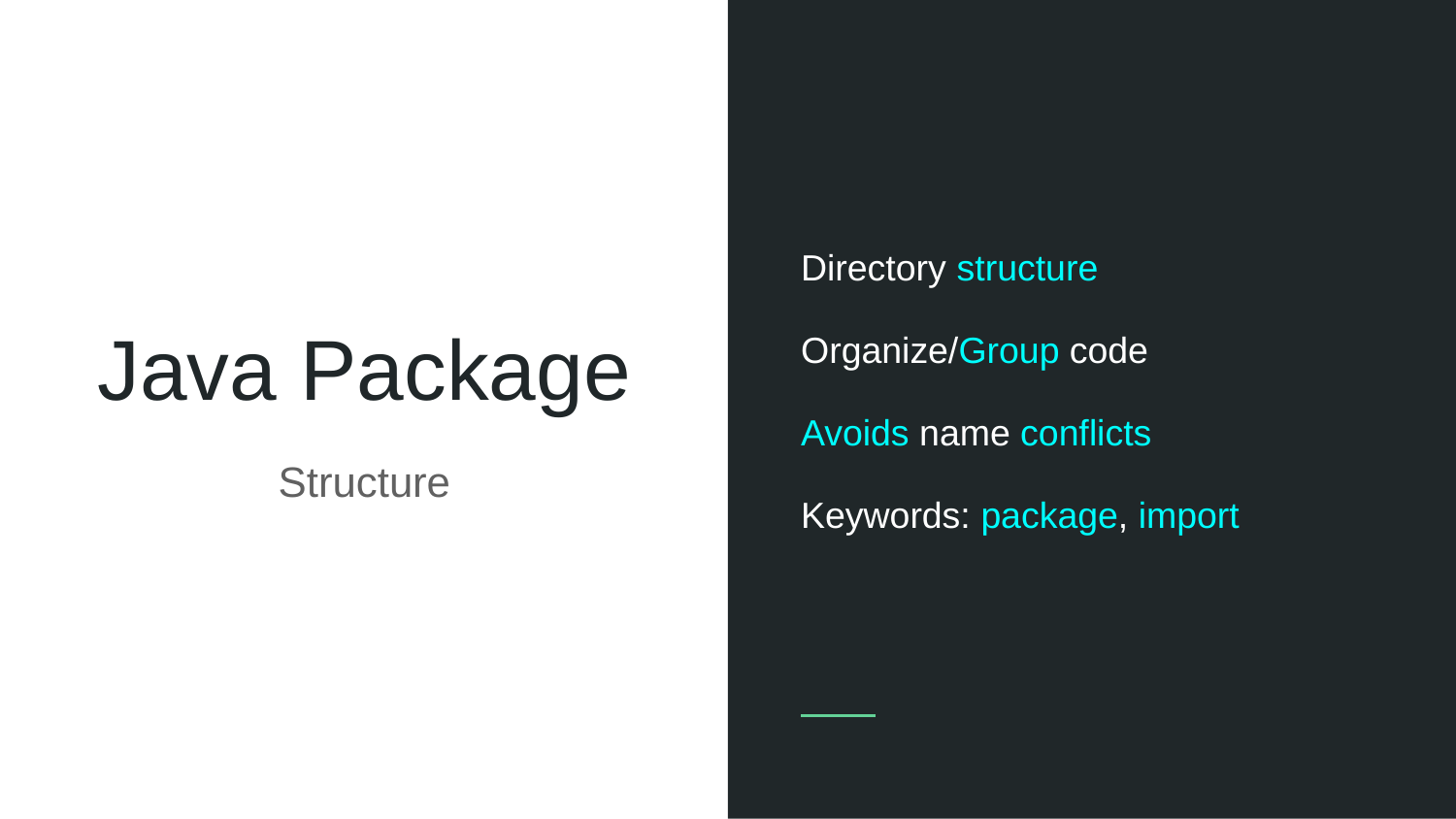

Directory structure
Organize/Group code
Avoids name conflicts
Keywords: package, import
# Java Package
Structure